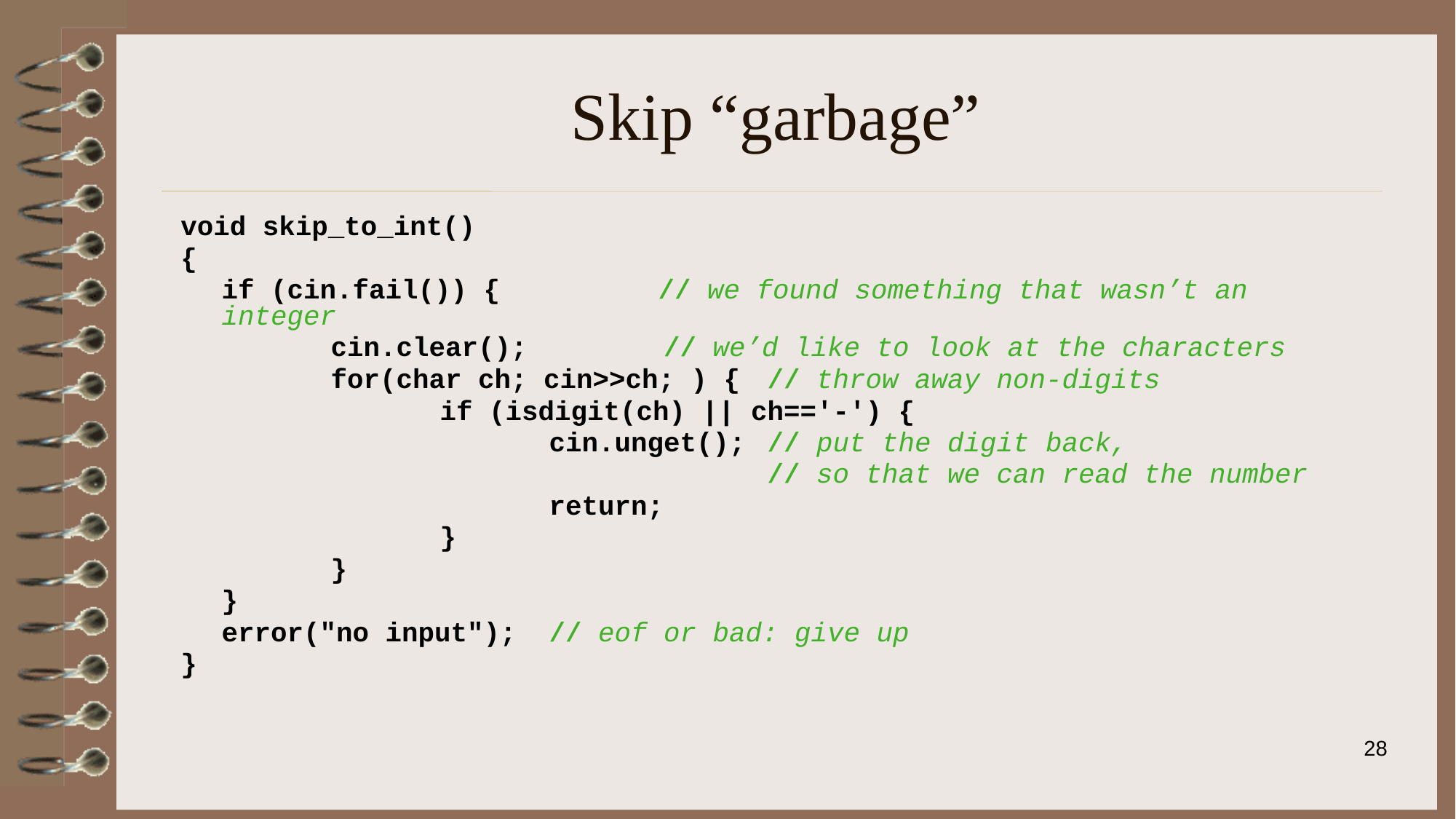

# Skip “garbage”
void skip_to_int()
{
	if (cin.fail()) {		// we found something that wasn’t an integer
		cin.clear();	       // we’d like to look at the characters
		for(char ch; cin>>ch; ) {	// throw away non-digits
			if (isdigit(ch) || ch=='-') {
				cin.unget();	// put the digit back,
						// so that we can read the number
				return;
			}
		}
	}
	error("no input");	// eof or bad: give up
}
28